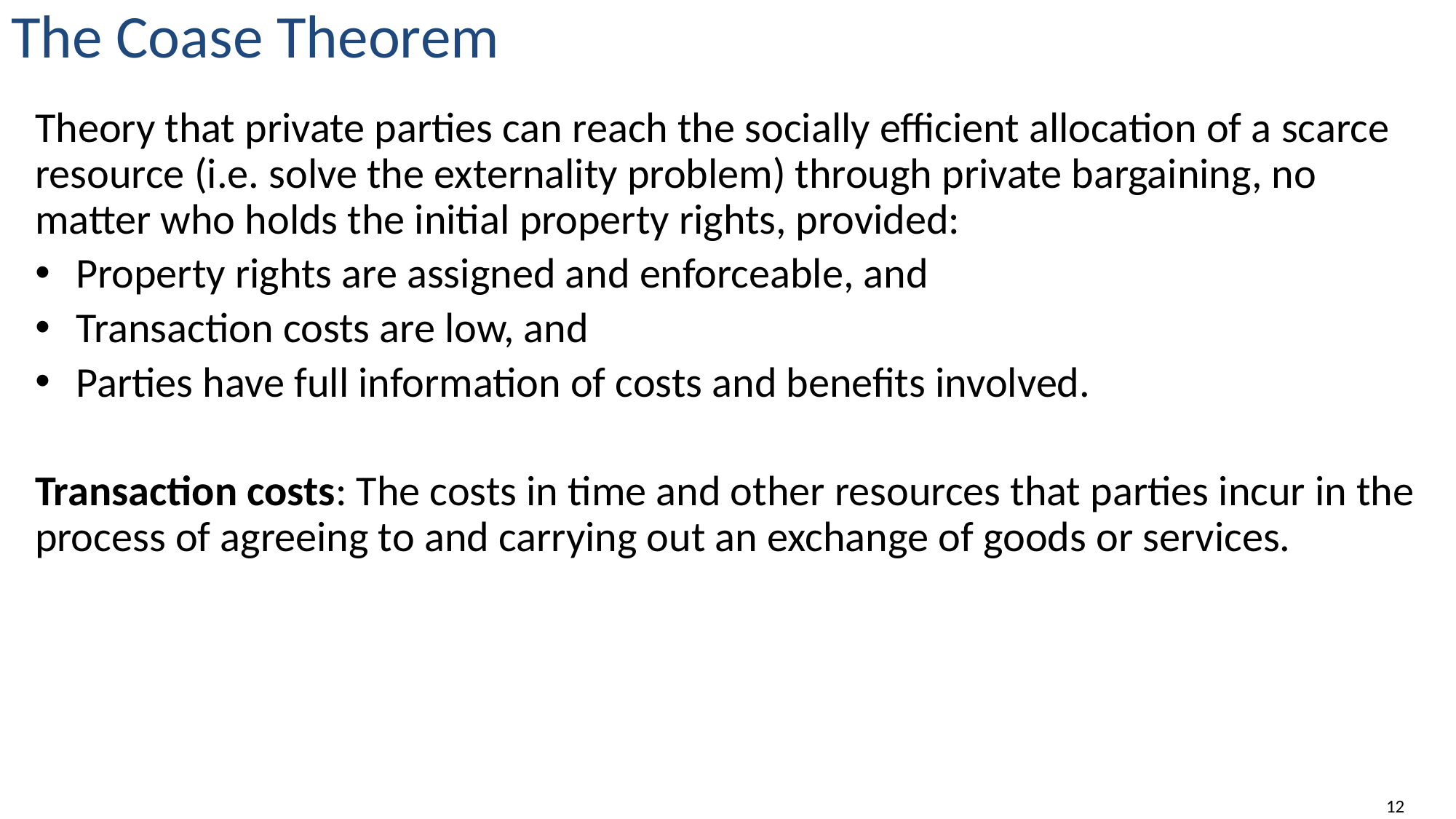

# The Coase Theorem
Theory that private parties can reach the socially efficient allocation of a scarce resource (i.e. solve the externality problem) through private bargaining, no matter who holds the initial property rights, provided:
Property rights are assigned and enforceable, and
Transaction costs are low, and
Parties have full information of costs and benefits involved.

Transaction costs: The costs in time and other resources that parties incur in the process of agreeing to and carrying out an exchange of goods or services.